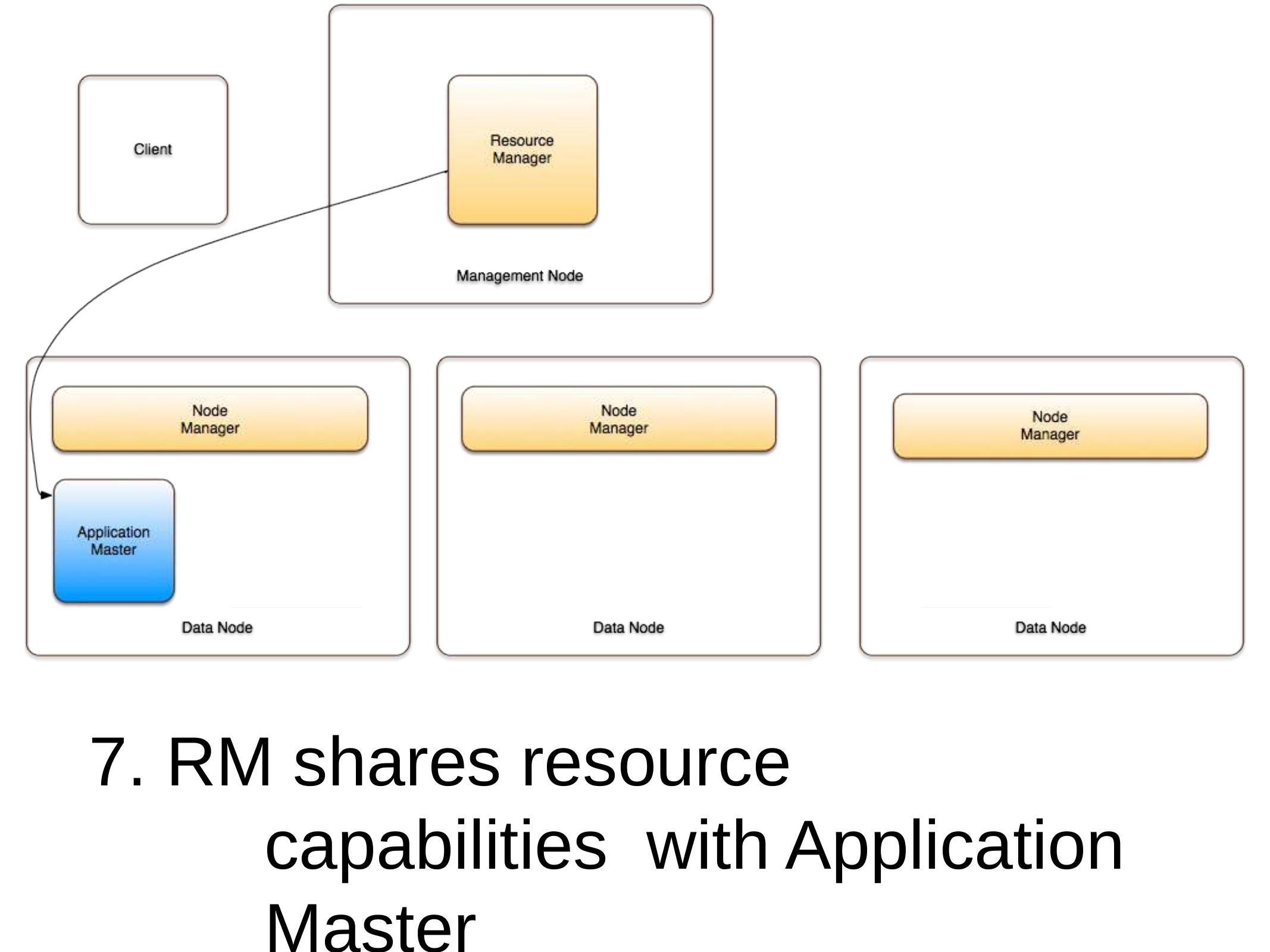

7. RM shares resource capabilities  with Application Master